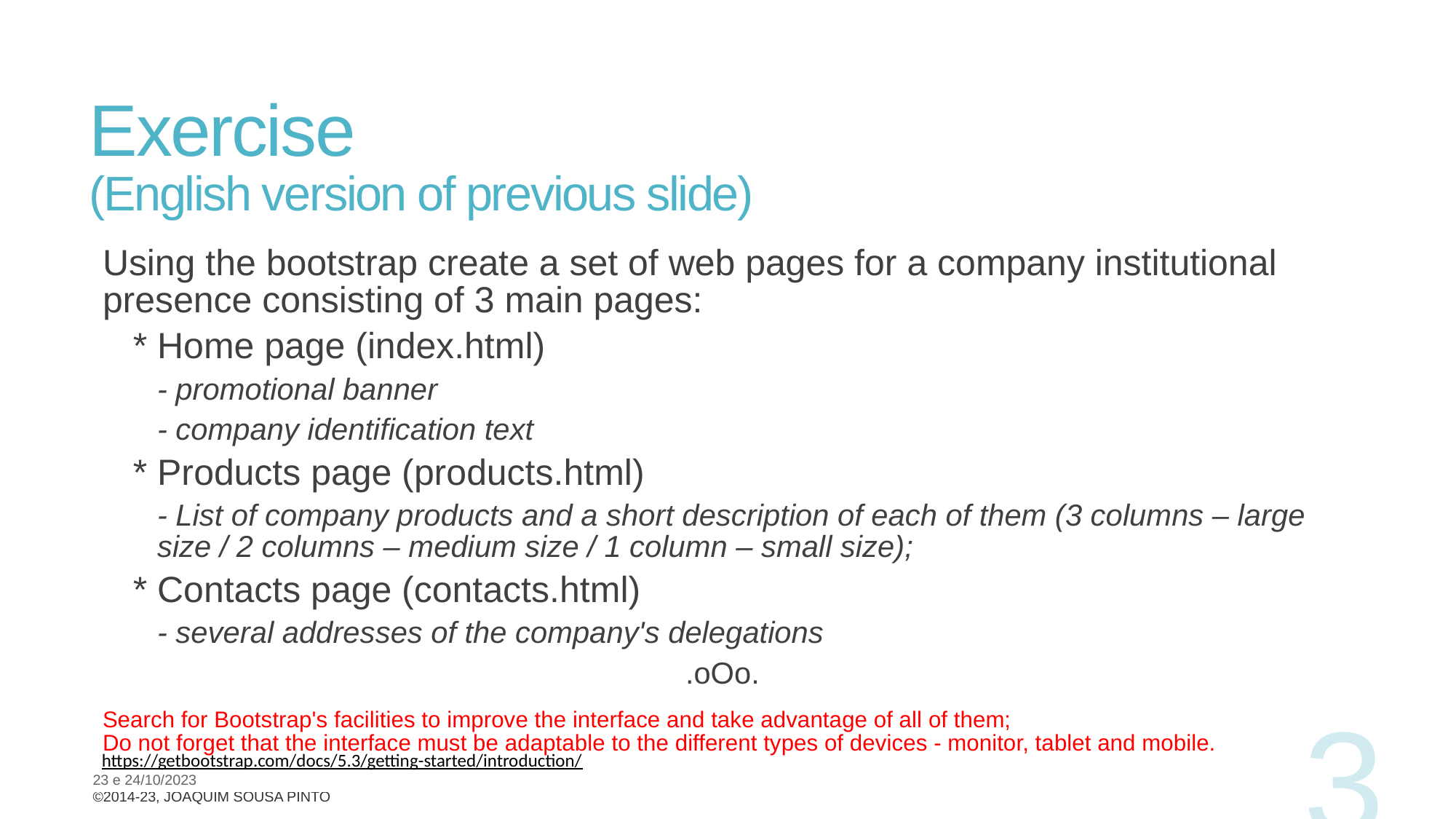

# Exercise (English version of previous slide)
Using the bootstrap create a set of web pages for a company institutional presence consisting of 3 main pages:
* Home page (index.html)
- promotional banner
- company identification text
* Products page (products.html)
- List of company products and a short description of each of them (3 columns – large size / 2 columns – medium size / 1 column – small size);
* Contacts page (contacts.html)
- several addresses of the company's delegations
.oOo.
Search for Bootstrap's facilities to improve the interface and take advantage of all of them;
Do not forget that the interface must be adaptable to the different types of devices - monitor, tablet and mobile.

3
https://getbootstrap.com/docs/5.3/getting-started/introduction/
23 e 24/10/2023
©2014-23, Joaquim Sousa Pinto